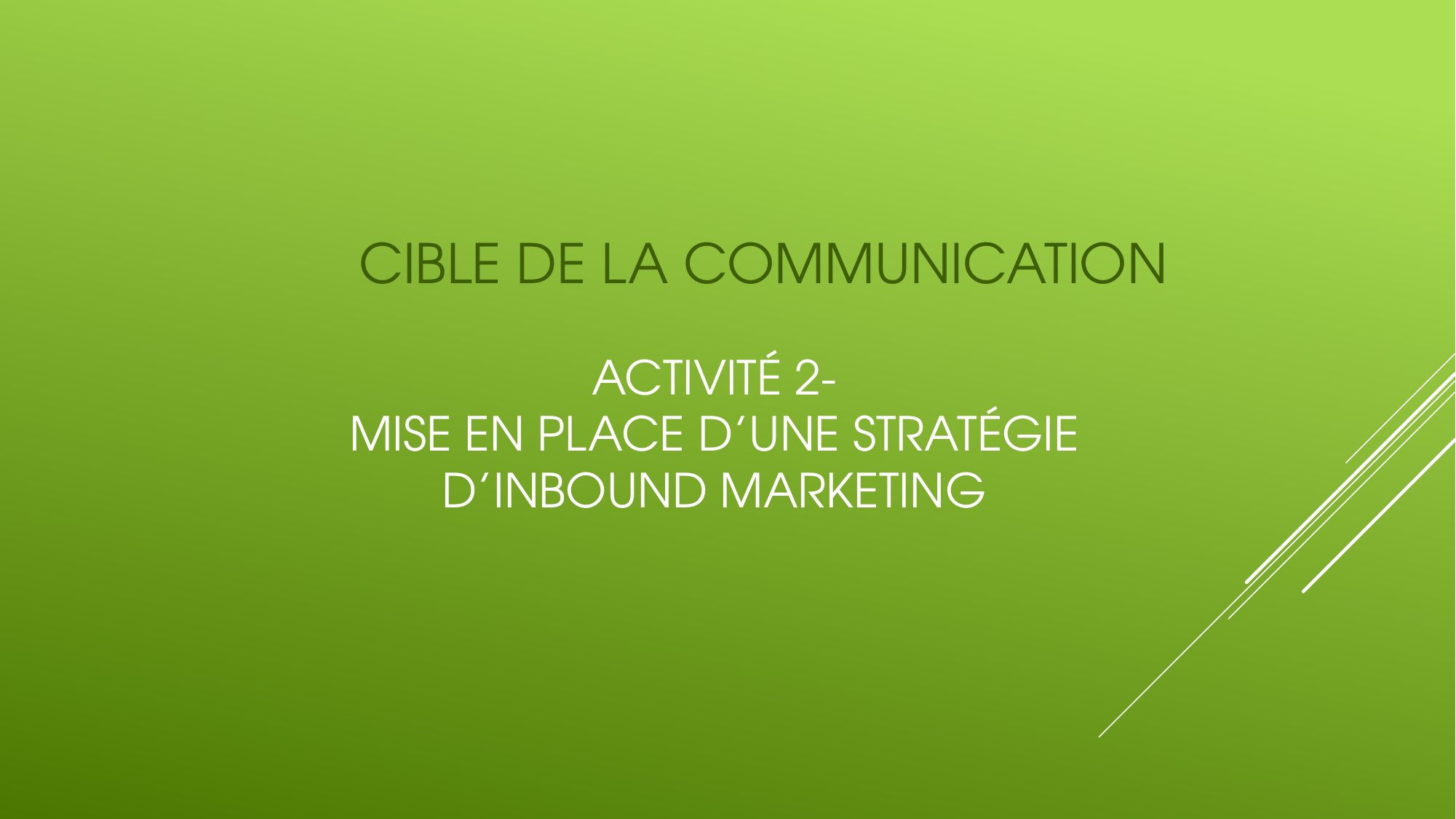

CIBLE DE LA COMMUNICATION
# Activité 2- Mise en place d’une stratégie d’Inbound Marketing